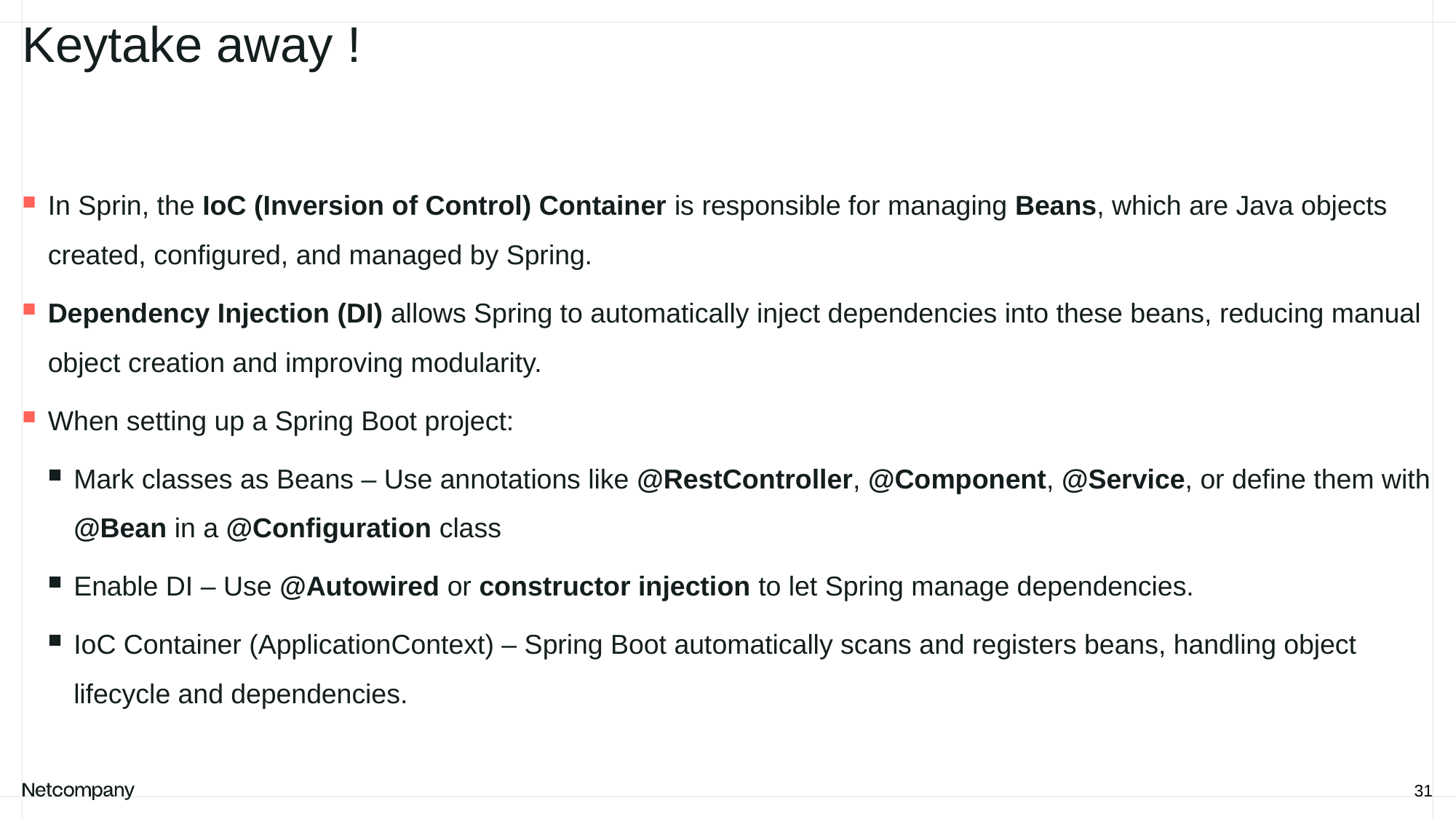

# Keytake away !
In Sprin, the IoC (Inversion of Control) Container is responsible for managing Beans, which are Java objects created, configured, and managed by Spring.
Dependency Injection (DI) allows Spring to automatically inject dependencies into these beans, reducing manual object creation and improving modularity.
When setting up a Spring Boot project:
Mark classes as Beans – Use annotations like @RestController, @Component, @Service, or define them with @Bean in a @Configuration class
Enable DI – Use @Autowired or constructor injection to let Spring manage dependencies.
IoC Container (ApplicationContext) – Spring Boot automatically scans and registers beans, handling object lifecycle and dependencies.
31
21 June, 2023